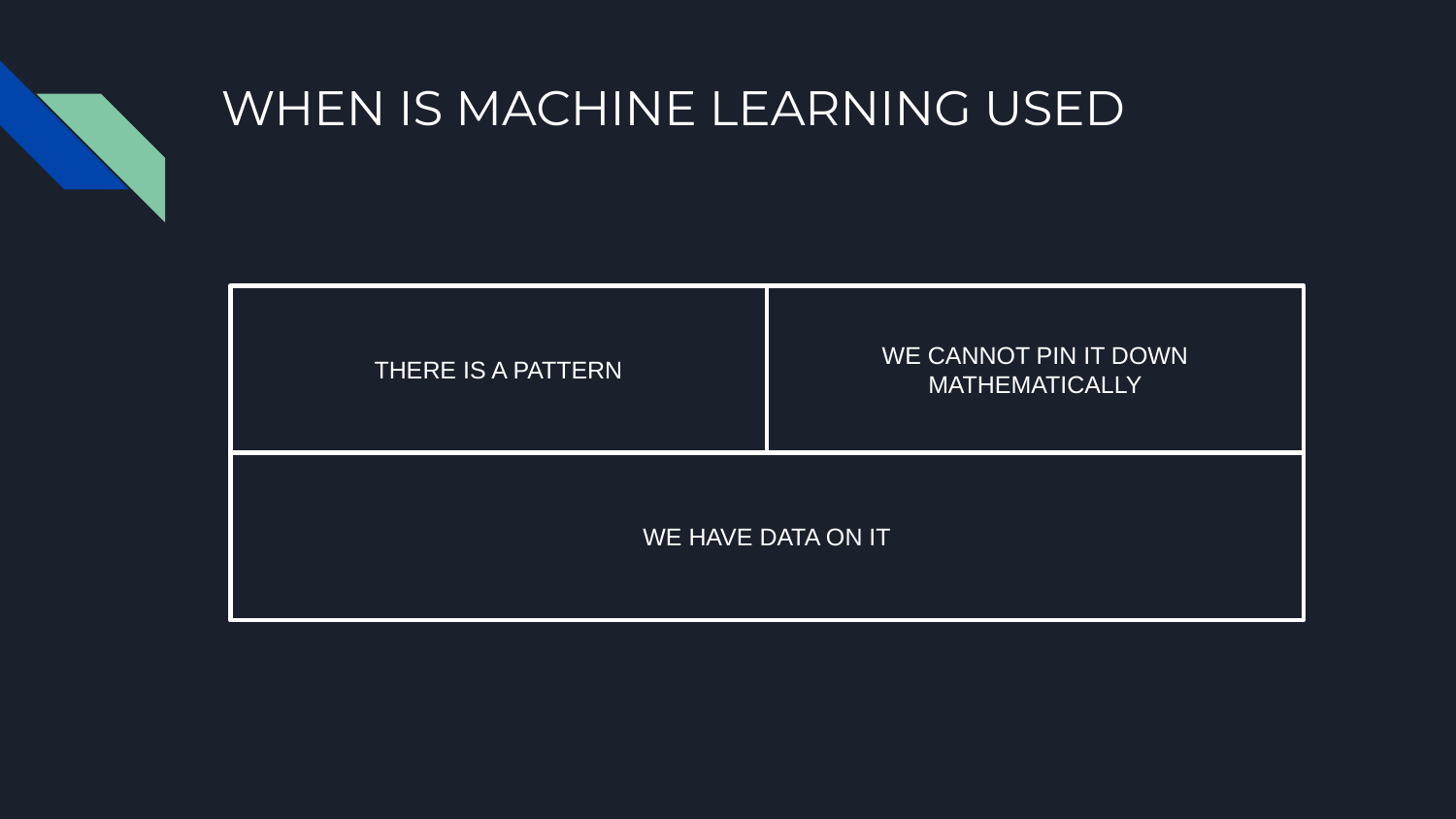

# WHEN IS MACHINE LEARNING USED
THERE IS A PATTERN
WE CANNOT PIN IT DOWN MATHEMATICALLY
WE HAVE DATA ON IT